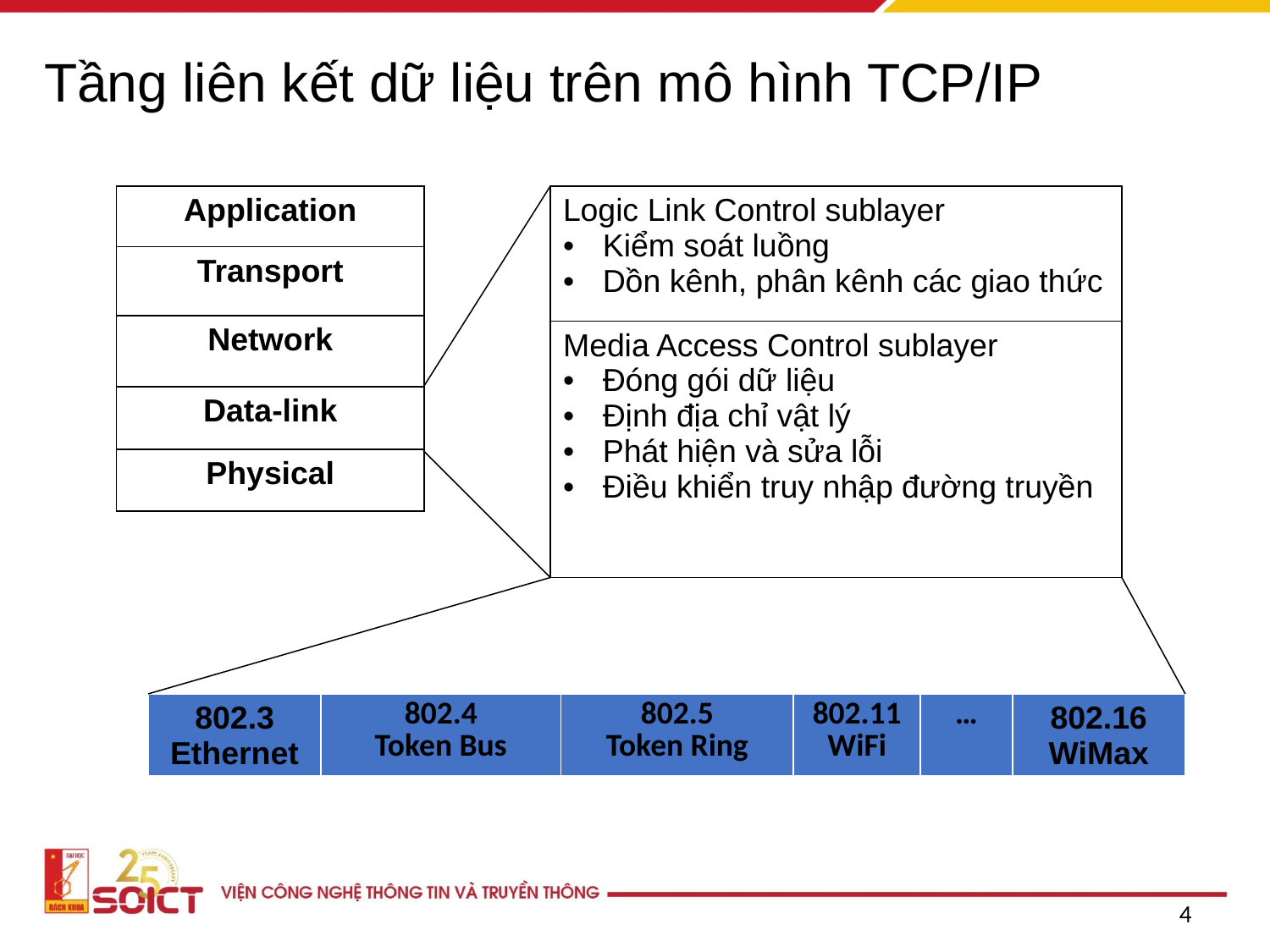

# Tầng liên kết dữ liệu trên mô hình TCP/IP
| Application |
| --- |
| Transport |
| Network |
| Data-link |
| Physical |
| Logic Link Control sublayer Kiểm soát luồng Dồn kênh, phân kênh các giao thức |
| --- |
| Media Access Control sublayer Đóng gói dữ liệu Định địa chỉ vật lý Phát hiện và sửa lỗi Điều khiển truy nhập đường truyền |
| 802.3 Ethernet | 802.4 Token Bus | 802.5 Token Ring | 802.11 WiFi | … | 802.16 WiMax |
| --- | --- | --- | --- | --- | --- |
4